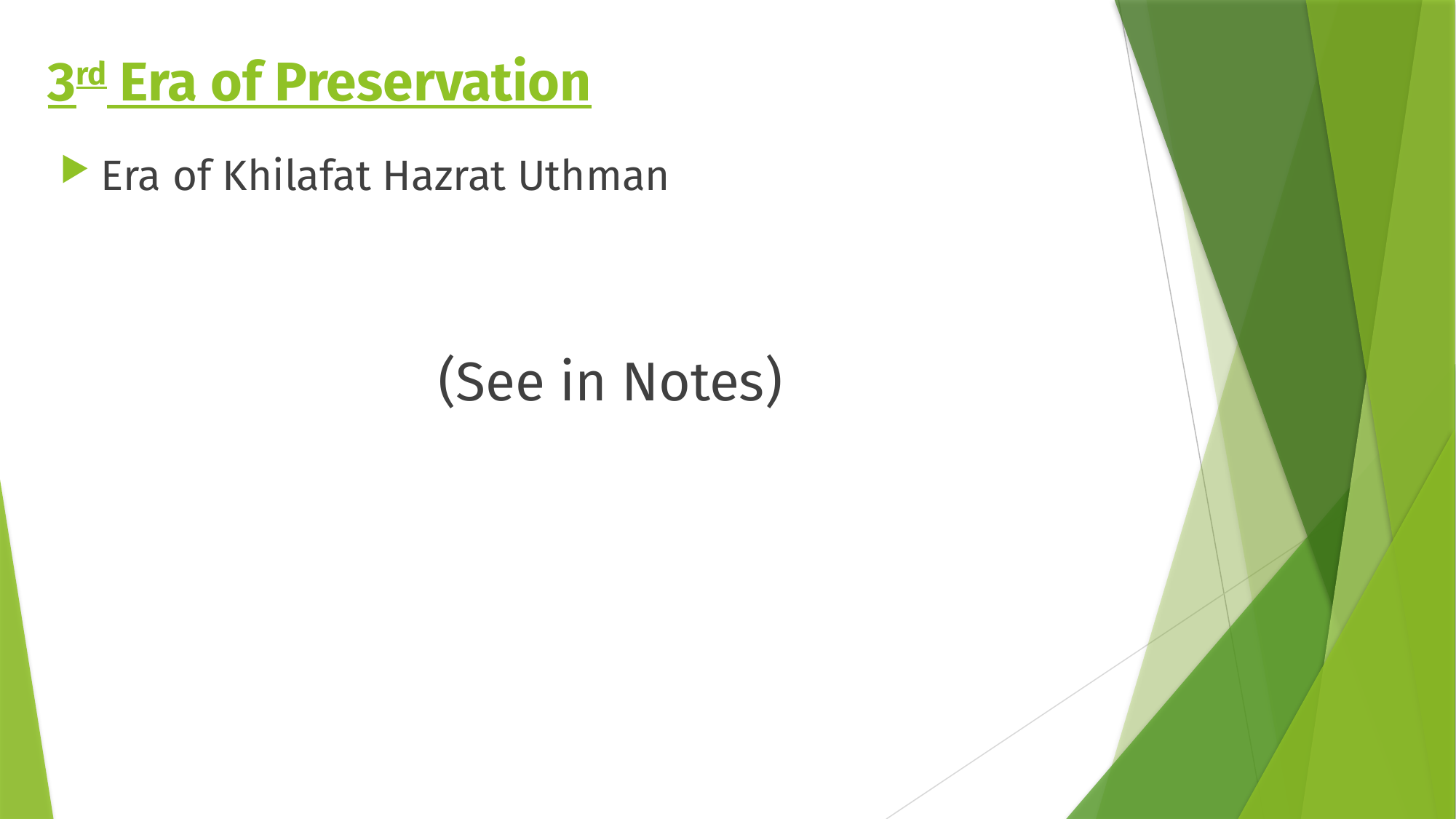

# 3rd Era of Preservation
Era of Khilafat Hazrat Uthman

(See in Notes)